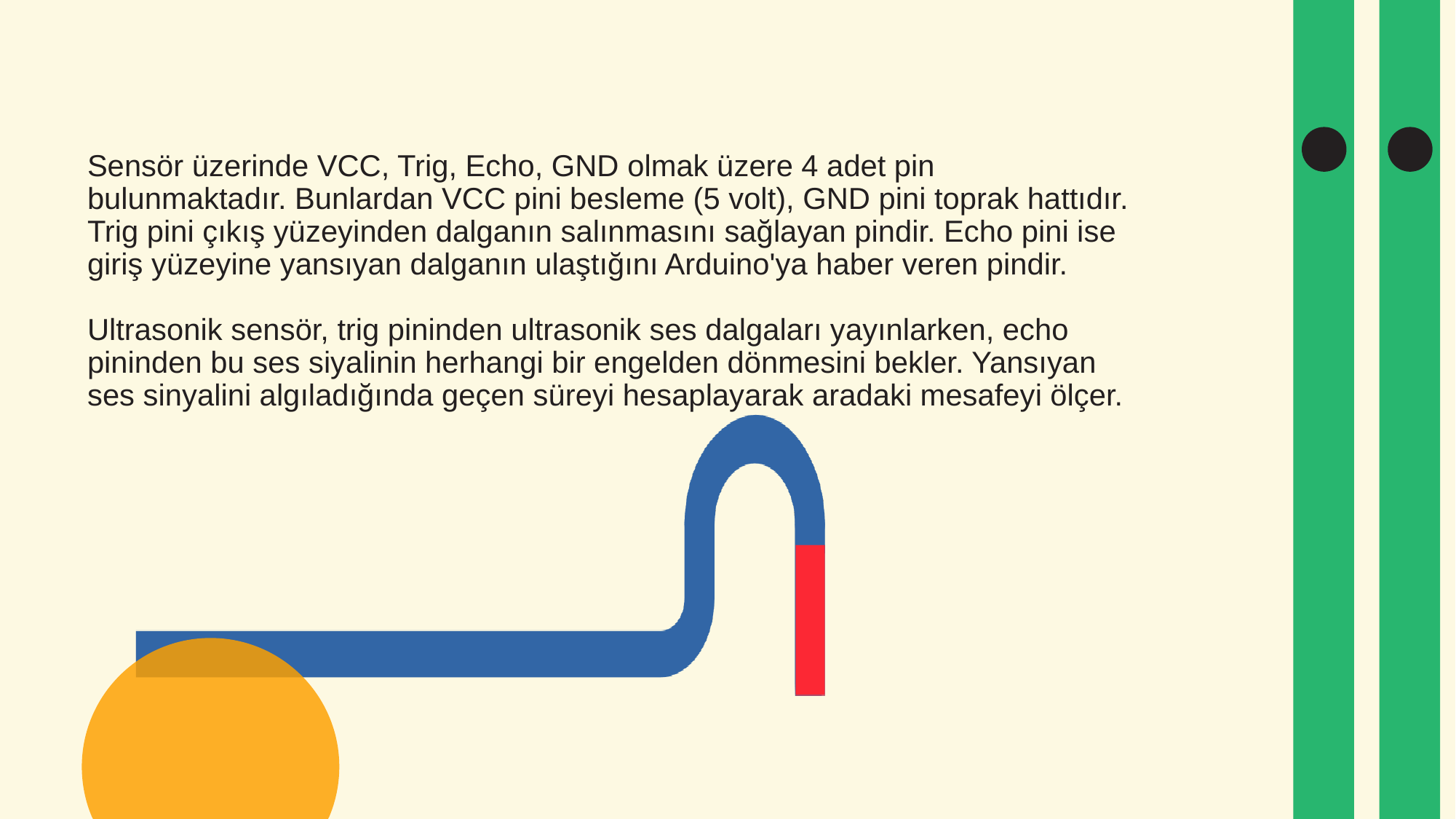

# Sensör üzerinde VCC, Trig, Echo, GND olmak üzere 4 adet pin bulunmaktadır. Bunlardan VCC pini besleme (5 volt), GND pini toprak hattıdır. Trig pini çıkış yüzeyinden dalganın salınmasını sağlayan pindir. Echo pini ise giriş yüzeyine yansıyan dalganın ulaştığını Arduino'ya haber veren pindir. Ultrasonik sensör, trig pininden ultrasonik ses dalgaları yayınlarken, echo pininden bu ses siyalinin herhangi bir engelden dönmesini bekler. Yansıyan ses sinyalini algıladığında geçen süreyi hesaplayarak aradaki mesafeyi ölçer.